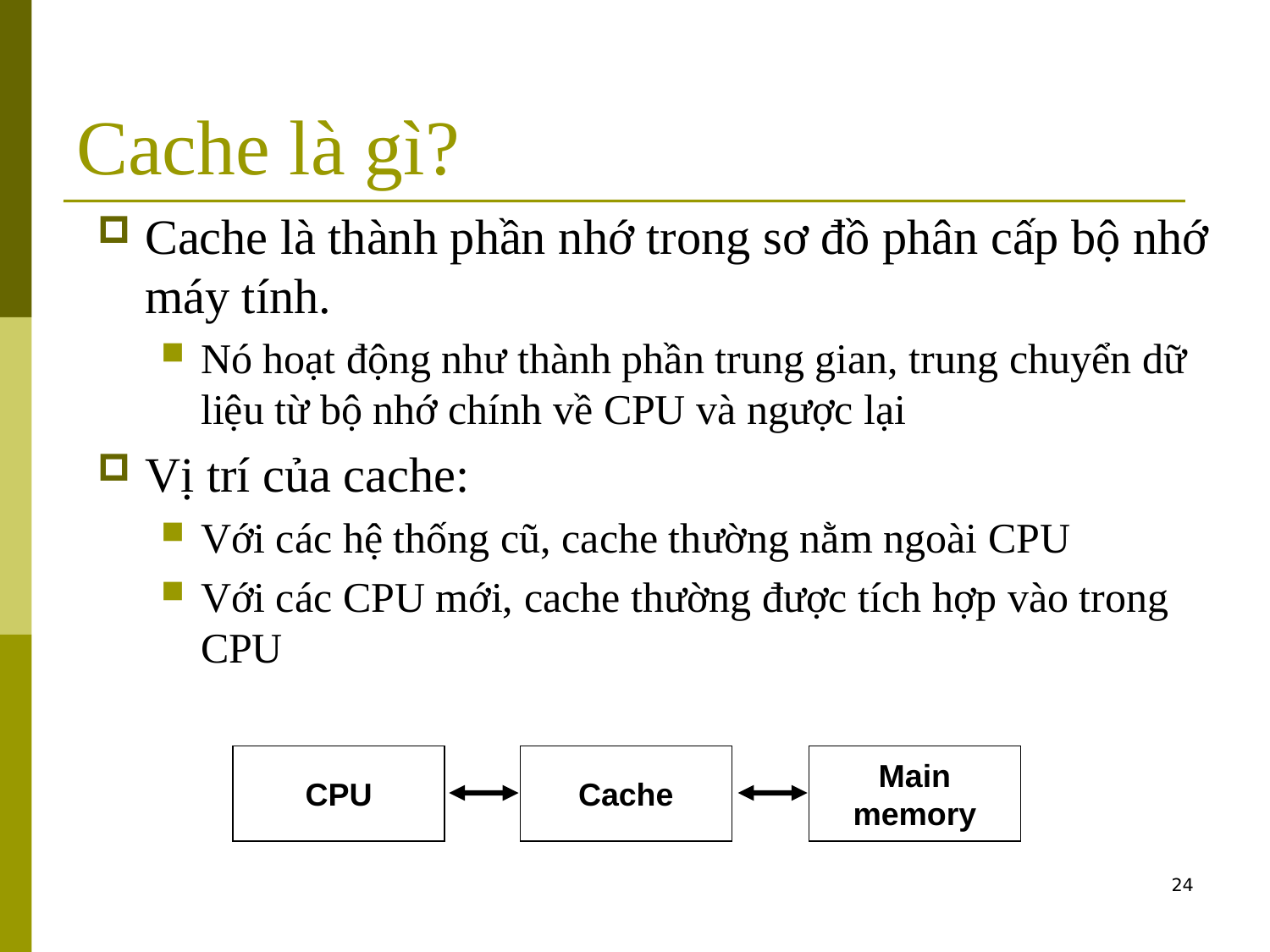

# Cache là gì?
Cache là thành phần nhớ trong sơ đồ phân cấp bộ nhớ máy tính.
Nó hoạt động như thành phần trung gian, trung chuyển dữ liệu từ bộ nhớ chính về CPU và ngược lại
Vị trí của cache:
Với các hệ thống cũ, cache thường nằm ngoài CPU
Với các CPU mới, cache thường được tích hợp vào trong CPU

CPU
Cache
Main memory

24